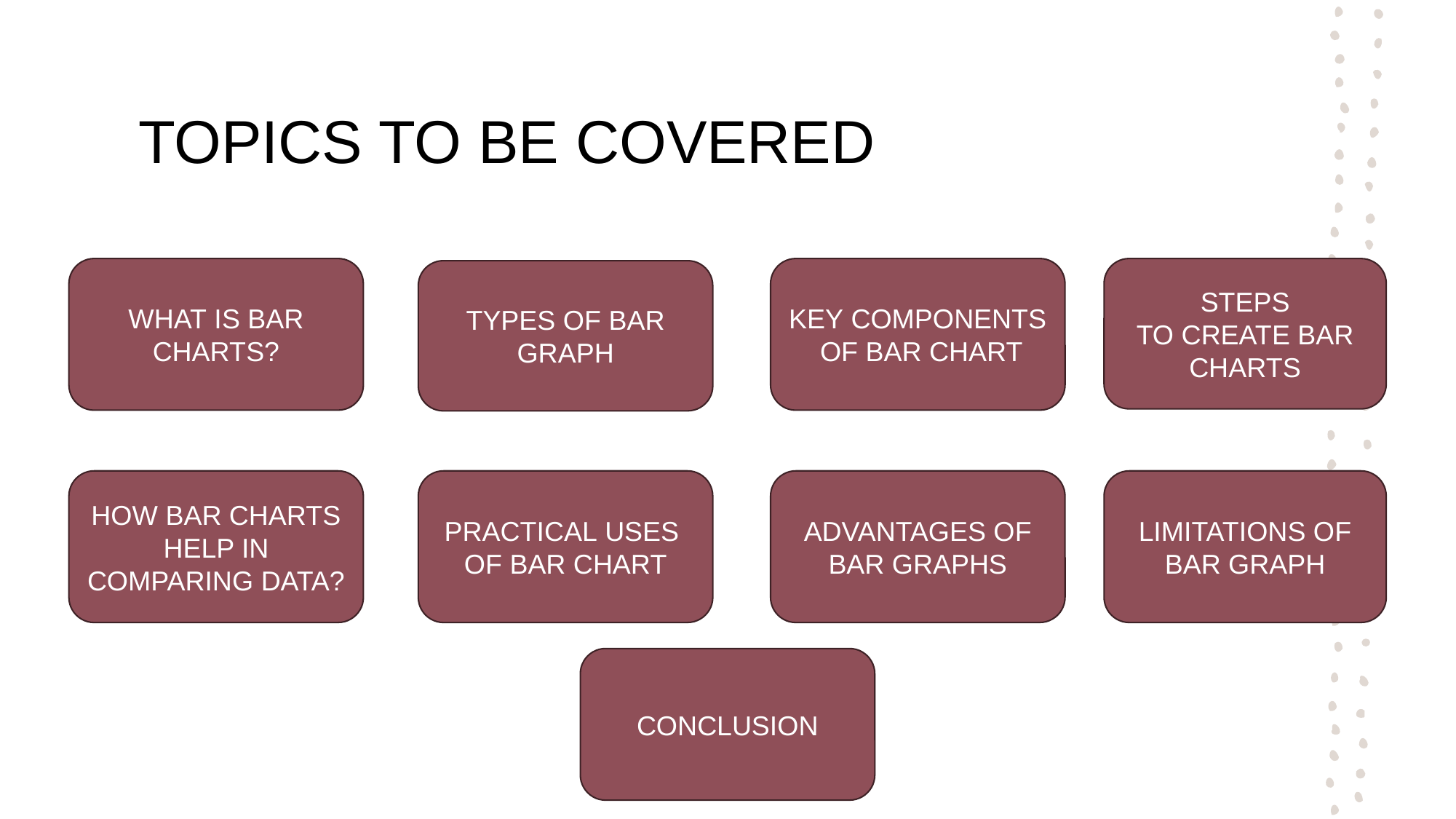

# TOPICS TO BE COVERED
STEPS TO CREATE BAR CHARTS
KEY COMPONENTS OF BAR CHART
WHAT IS BAR CHARTS?
TYPES OF BAR GRAPH
LIMITATIONS OF BAR GRAPH
HOW BAR CHARTS HELP IN COMPARING DATA?
ADVANTAGES OF BAR GRAPHS
PRACTICAL USES
OF BAR CHART
CONCLUSION